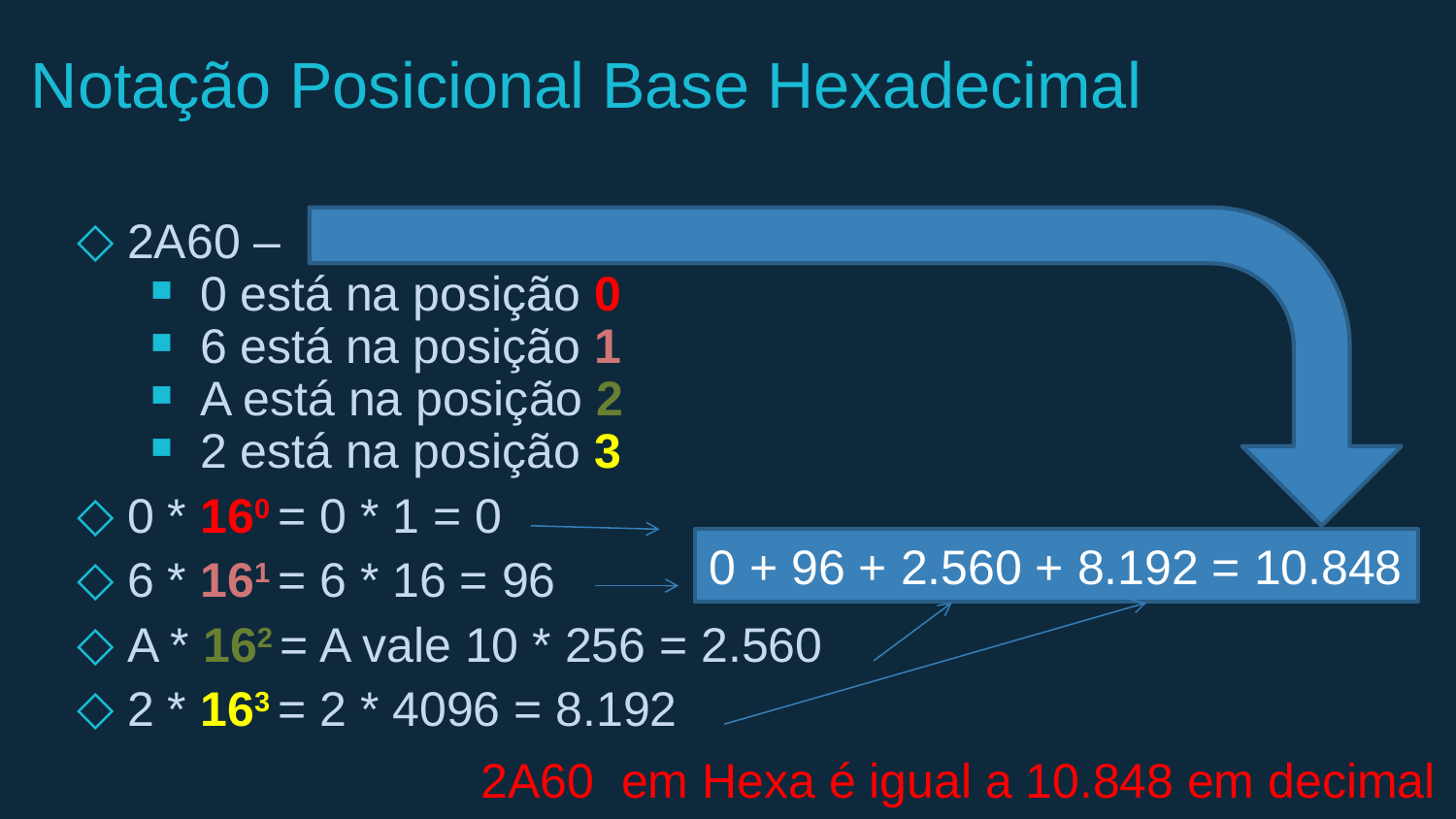

# Notação Posicional Base Hexadecimal
2A60 –
0 está na posição 0
6 está na posição 1
A está na posição 2
2 está na posição 3
0 * 160 = 0 * 1 = 0
6 * 161 = 6 * 16 = 96
A * 162 = A vale 10 * 256 = 2.560
2 * 163 = 2 * 4096 = 8.192
0 + 96 + 2.560 + 8.192 = 10.848
2A60  em Hexa é igual a 10.848 em decimal